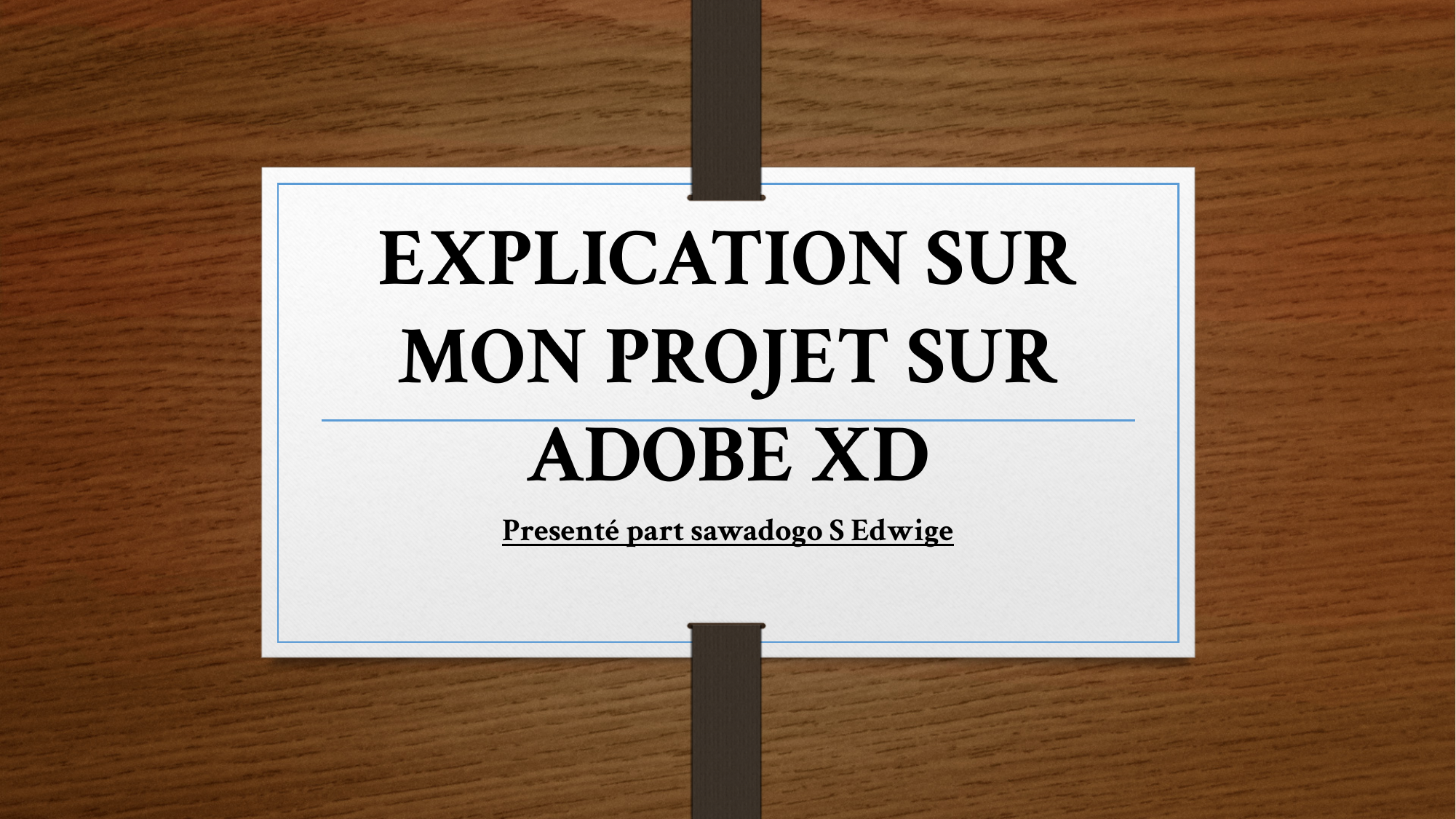

# EXPLICATION SUR MON PROJET SUR ADOBE XD
Presenté part sawadogo S Edwige